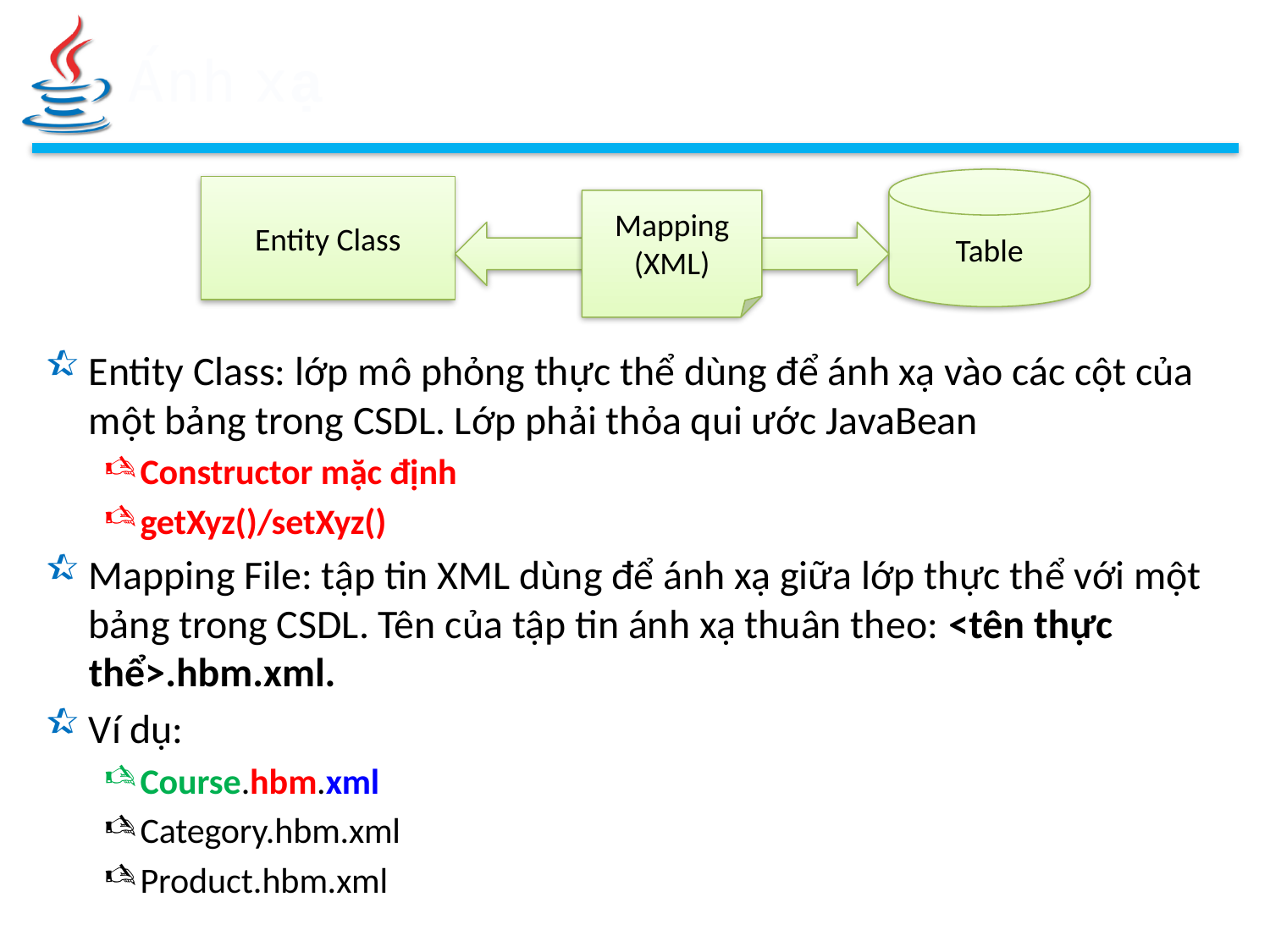

# Ánh xạ
Table
Entity Class
Mapping
(XML)

Entity Class: lớp mô phỏng thực thể dùng để ánh xạ vào các cột của một bảng trong CSDL. Lớp phải thỏa qui ước JavaBean
Constructor mặc định
getXyz()/setXyz()
Mapping File: tập tin XML dùng để ánh xạ giữa lớp thực thể với một bảng trong CSDL. Tên của tập tin ánh xạ thuân theo: <tên thực thể>.hbm.xml.
Ví dụ:
Course.hbm.xml
Category.hbm.xml
Product.hbm.xml